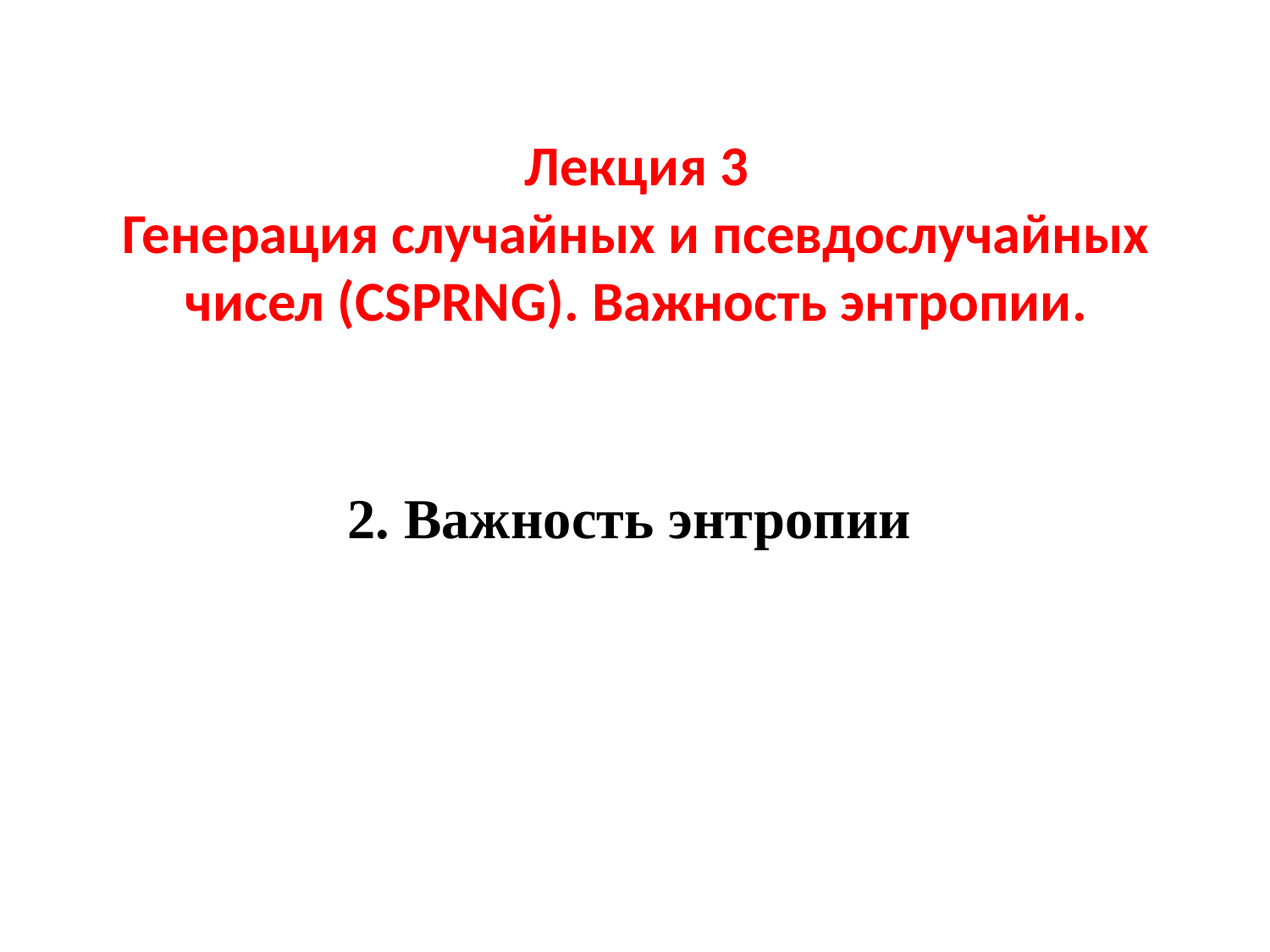

# Лекция 3 Генерация случайных и псевдослучайных чисел (CSPRNG). Важность энтропии.
2. Важность энтропии